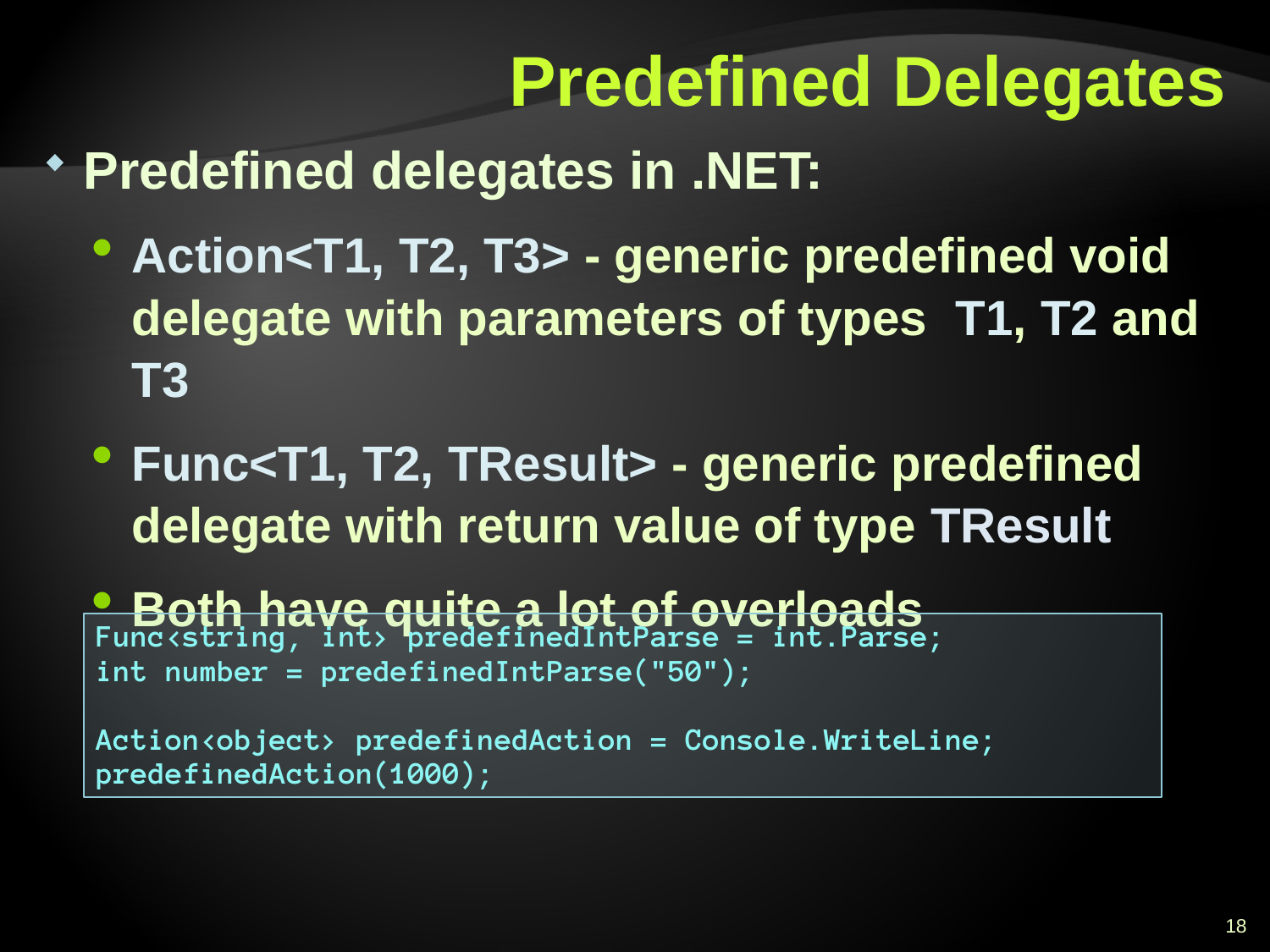

# Predefined Delegates
Predefined delegates in .NET:
Action<T1, T2, T3> - generic predefined void delegate with parameters of types  T1, T2 and T3
Func<T1, T2, TResult> - generic predefined delegate with return value of type TResult
Both have quite a lot of overloads
Func<string, int> predefinedIntParse = int.Parse;
int number = predefinedIntParse("50");

Action<object> predefinedAction = Console.WriteLine;
predefinedAction(1000);
18